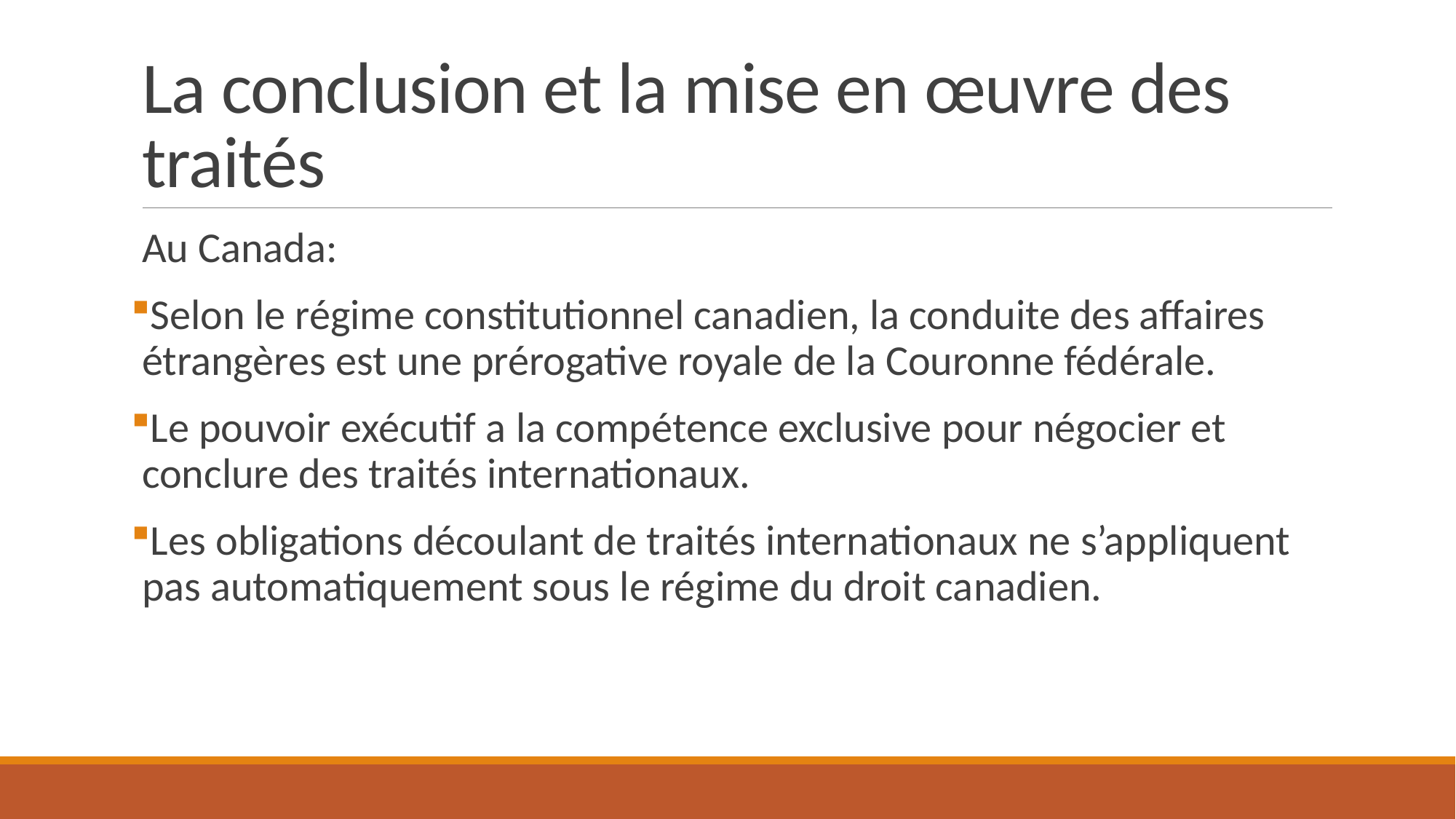

# La conclusion et la mise en œuvre des traités
Au Canada:
Selon le régime constitutionnel canadien, la conduite des affaires étrangères est une prérogative royale de la Couronne fédérale.
Le pouvoir exécutif a la compétence exclusive pour négocier et conclure des traités internationaux.
Les obligations découlant de traités internationaux ne s’appliquent pas automatiquement sous le régime du droit canadien.